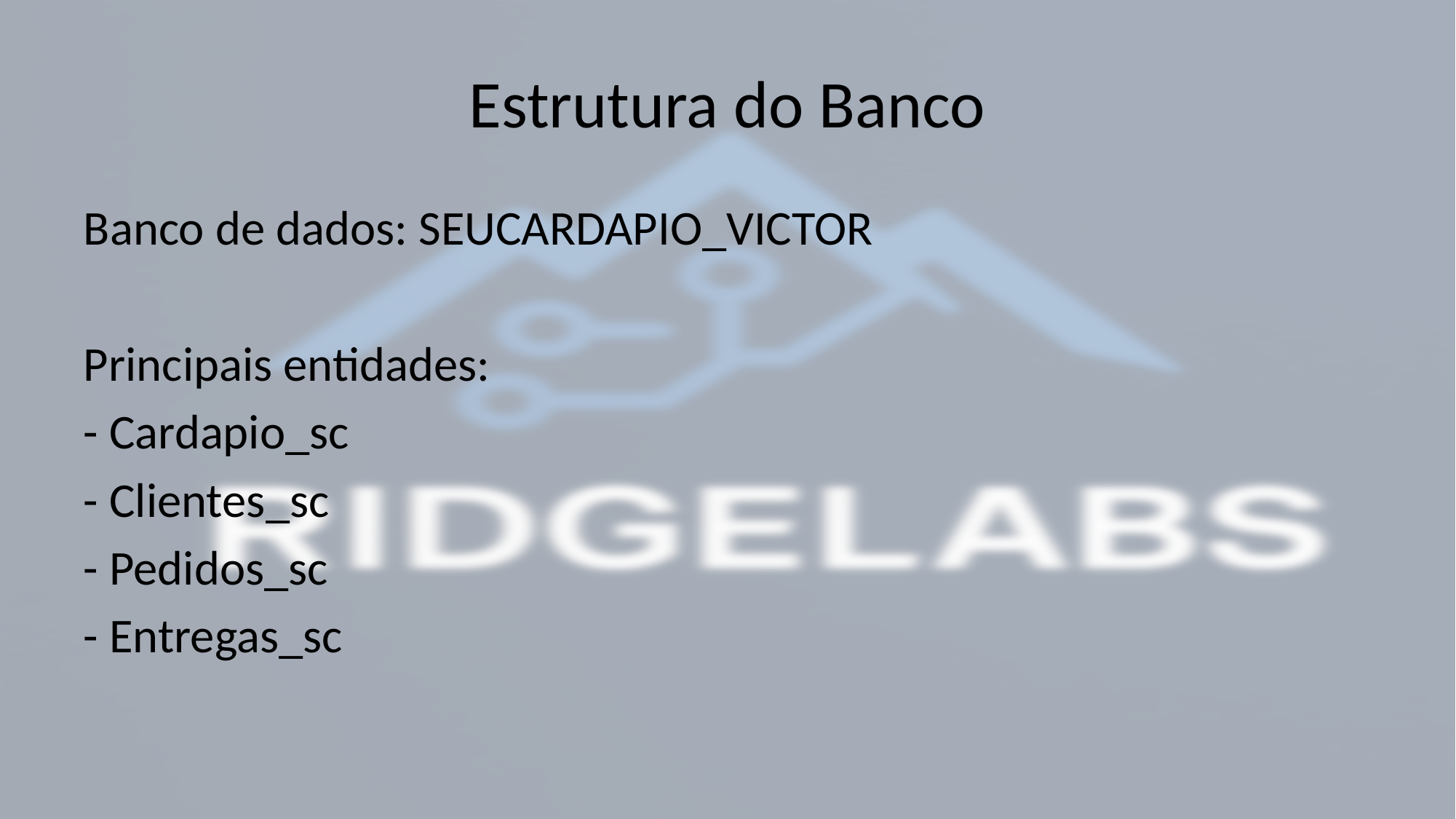

# Estrutura do Banco
Banco de dados: SEUCARDAPIO_VICTOR

Principais entidades:
- Cardapio_sc
- Clientes_sc
- Pedidos_sc
- Entregas_sc